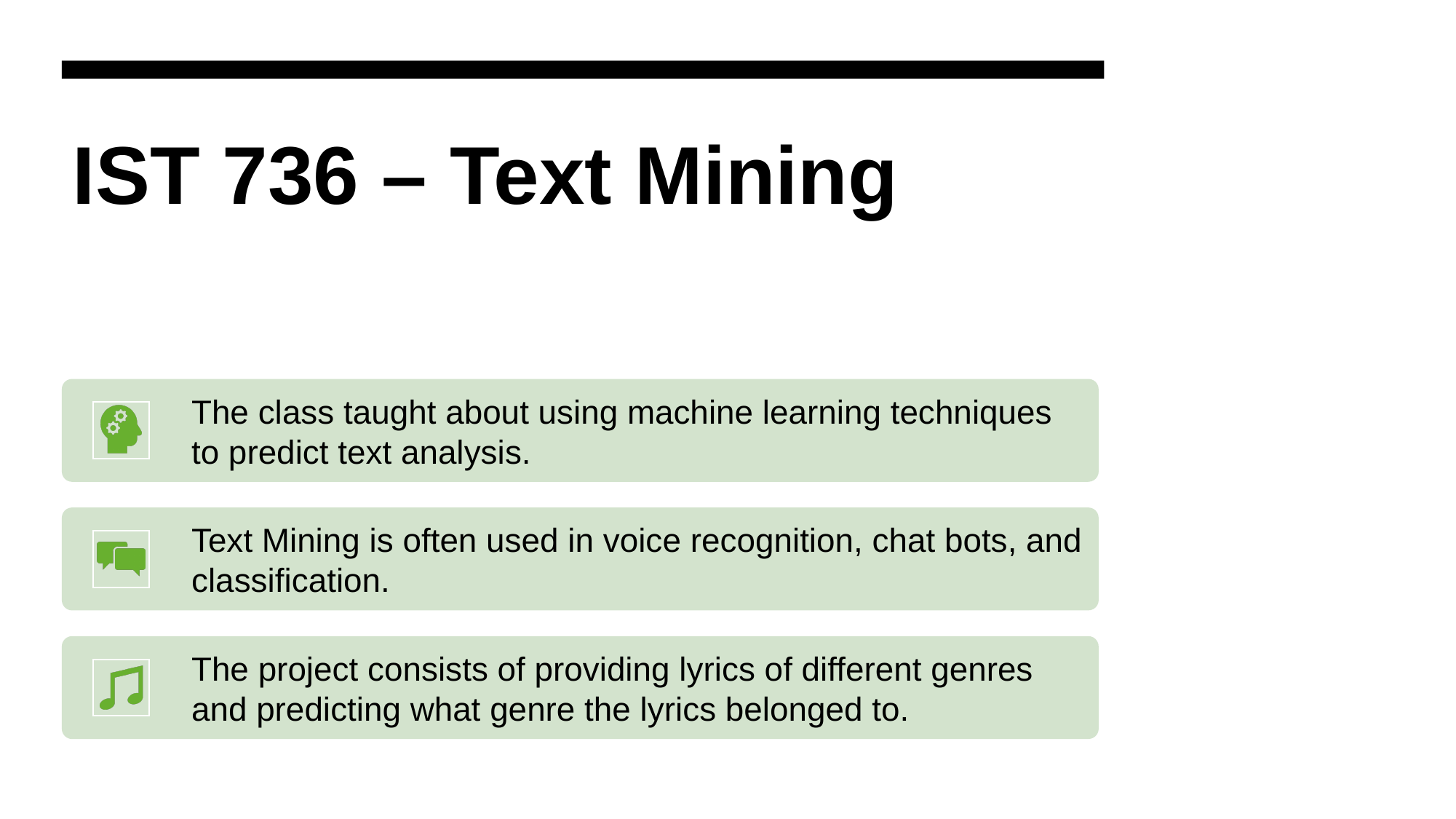

# IST 736 – Text Mining
The class taught about using machine learning techniques to predict text analysis.
Text Mining is often used in voice recognition, chat bots, and classification.
The project consists of providing lyrics of different genres and predicting what genre the lyrics belonged to.